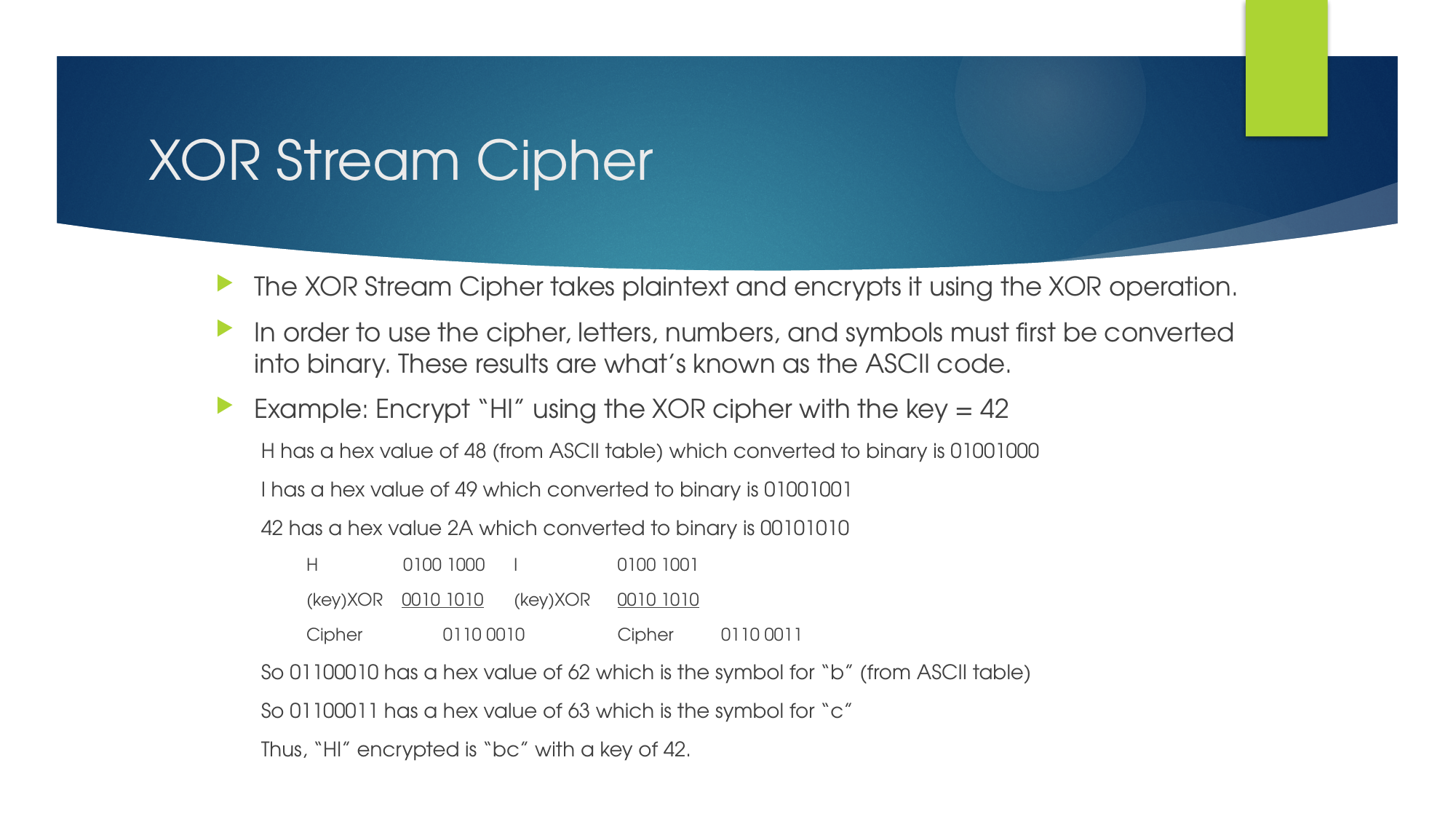

# XOR Stream Cipher
The XOR Stream Cipher takes plaintext and encrypts it using the XOR operation.
In order to use the cipher, letters, numbers, and symbols must first be converted into binary. These results are what’s known as the ASCII code.
Example: Encrypt “HI” using the XOR cipher with the key = 42
H has a hex value of 48 (from ASCII table) which converted to binary is 01001000
I has a hex value of 49 which converted to binary is 01001001
42 has a hex value 2A which converted to binary is 00101010
H                  0100 1000		I		0100 1001
(key)XOR    0010 1010		(key)XOR	0010 1010
Cipher	       0110 0010		Cipher	0110 0011
So 01100010 has a hex value of 62 which is the symbol for “b” (from ASCII table)
So 01100011 has a hex value of 63 which is the symbol for “c”
Thus, “HI” encrypted is “bc” with a key of 42.